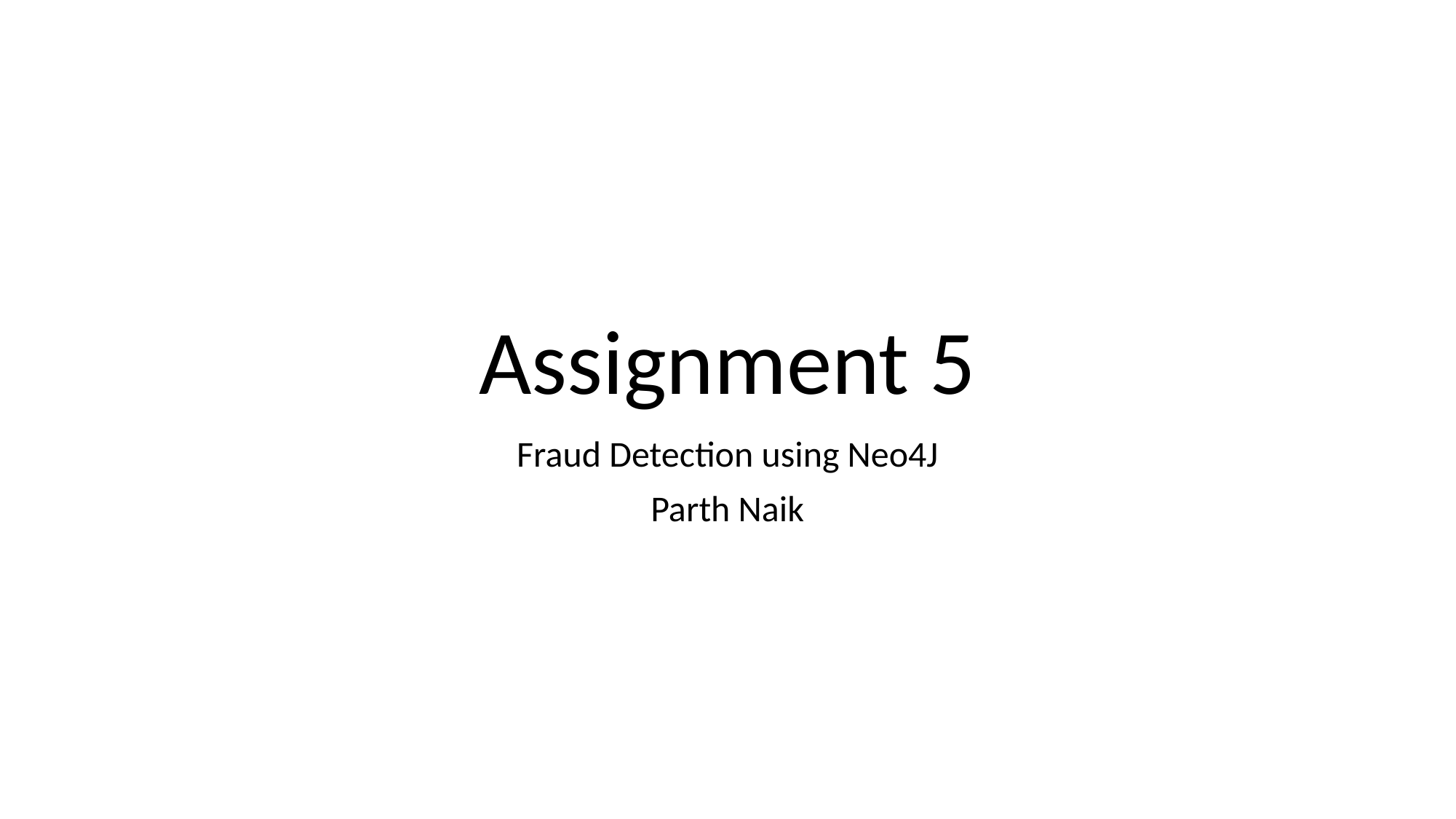

# Assignment 5
Fraud Detection using Neo4J
Parth Naik